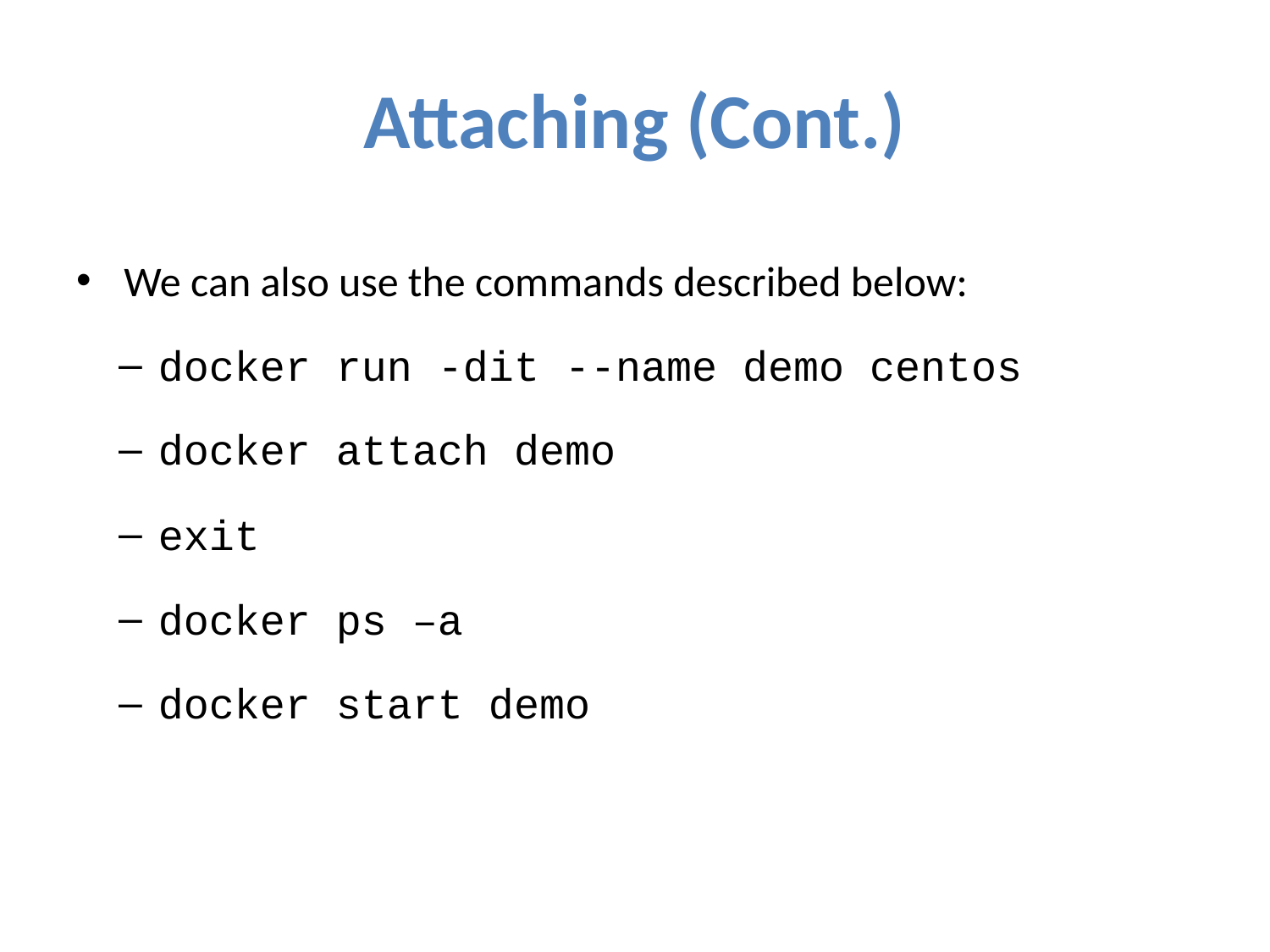

# Attaching (Cont.)
We can also use the commands described below:
docker run -dit --name demo centos
docker attach demo
exit
docker ps –a
docker start demo